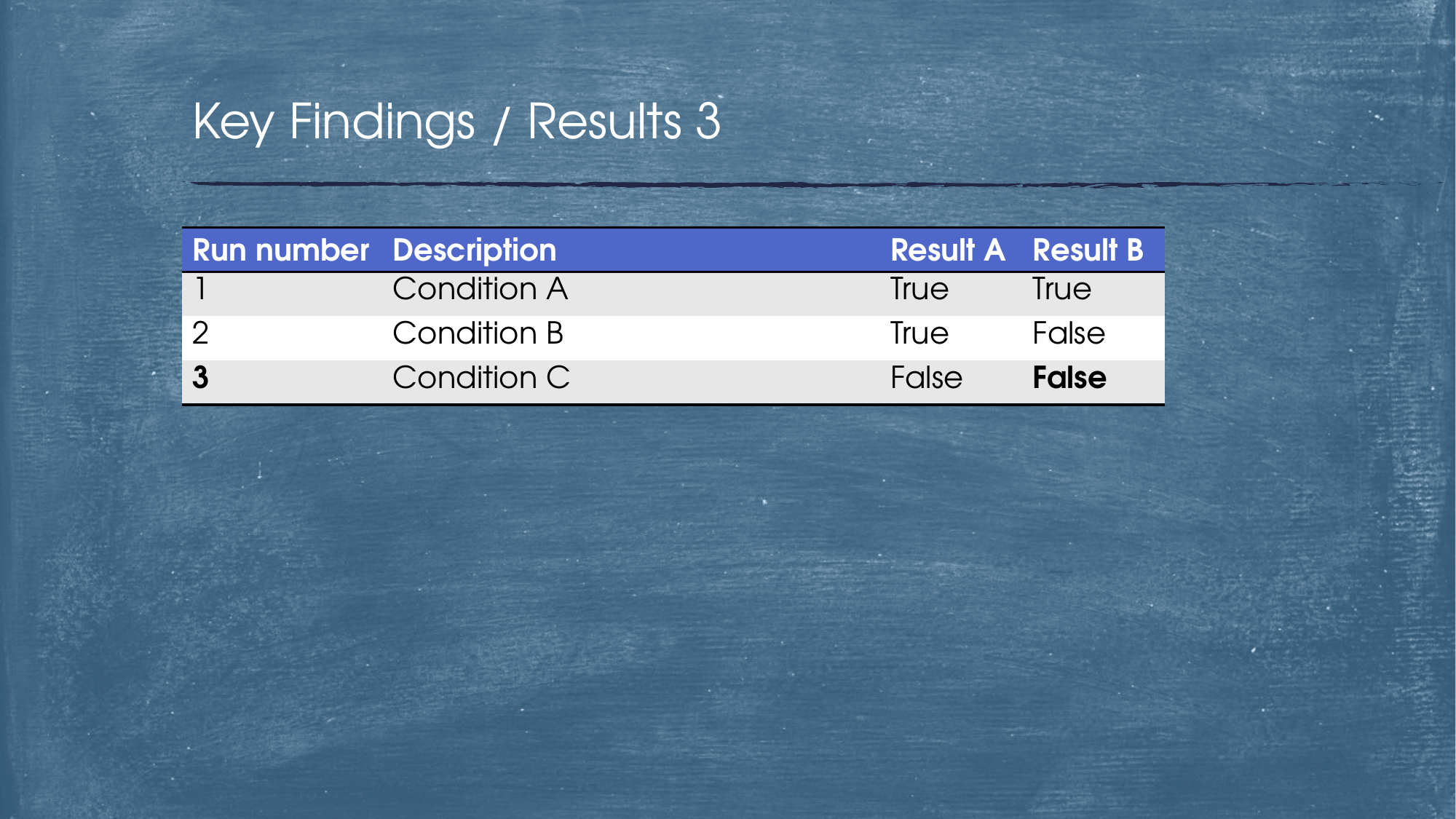

# Key Findings / Results 3
| Run number | Description | Result A | Result B |
| --- | --- | --- | --- |
| 1 | Condition A | True | True |
| 2 | Condition B | True | False |
| 3 | Condition C | False | False |